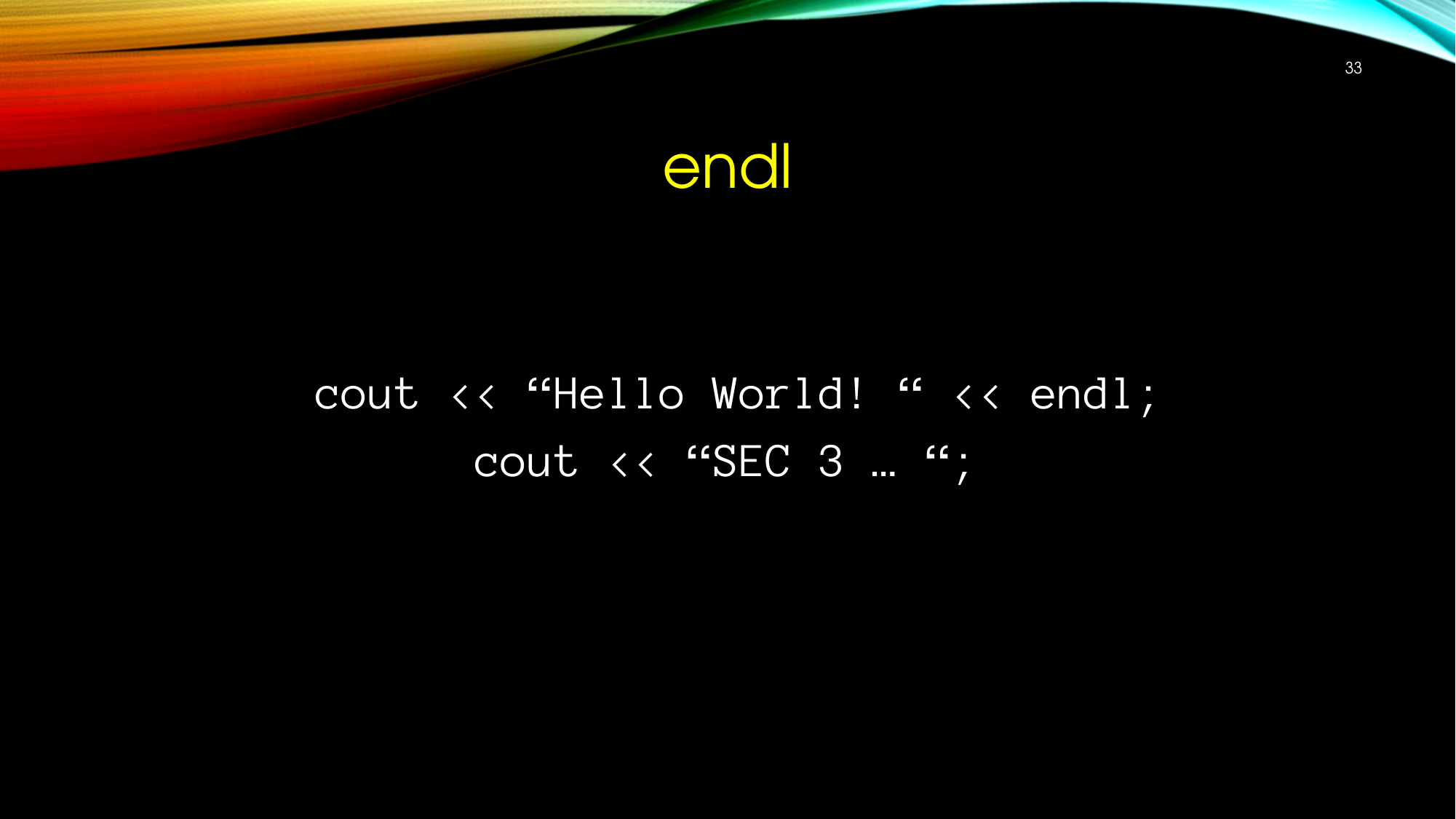

33
# endl
 cout << “Hello World! “ << endl;
cout << “SEC 3 … “;